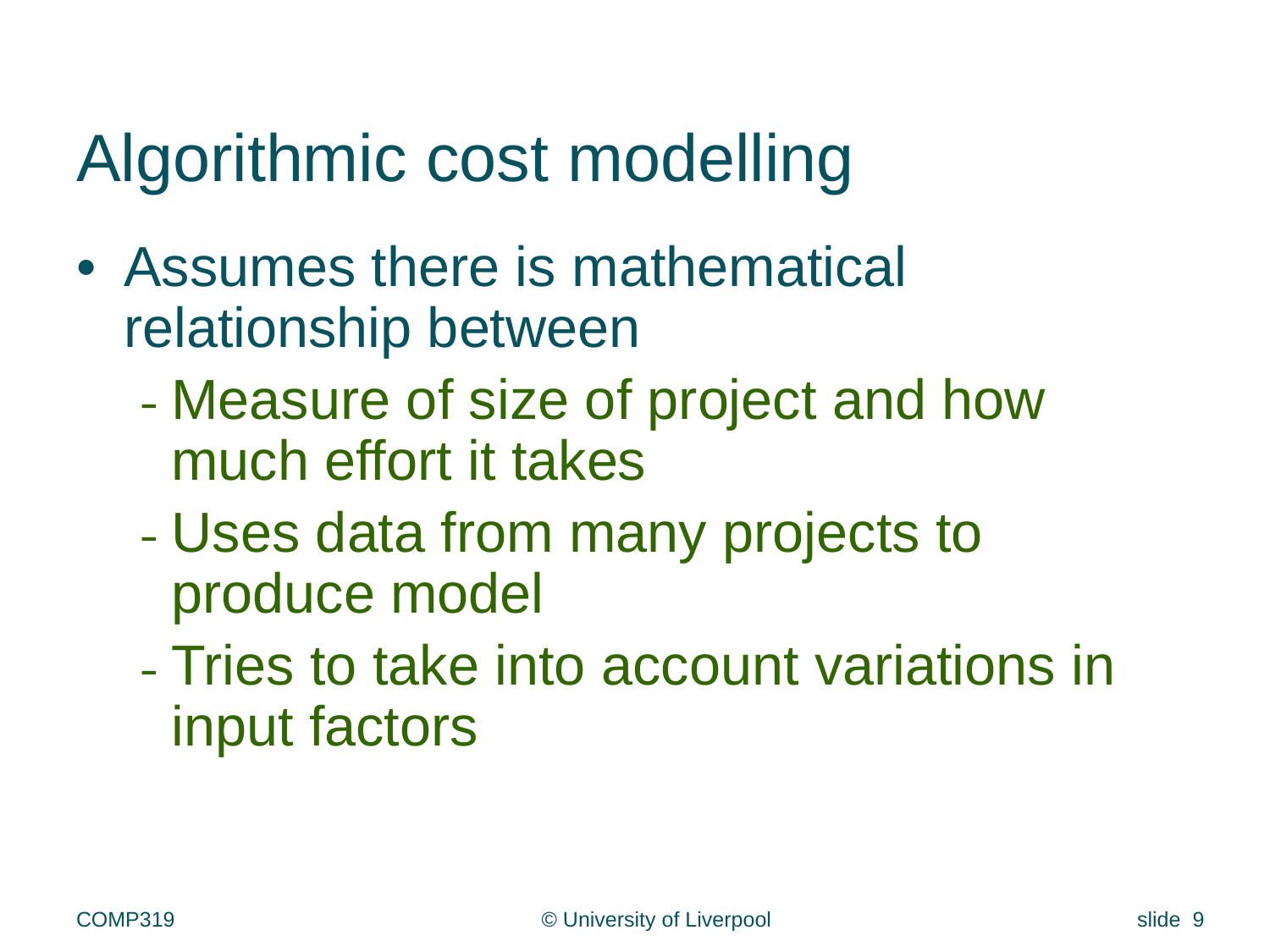

# Algorithmic cost modelling
Assumes there is mathematical relationship between
Measure of size of project and how much effort it takes
Uses data from many projects to produce model
Tries to take into account variations in input factors

COMP319
© University of Liverpool
slide  9